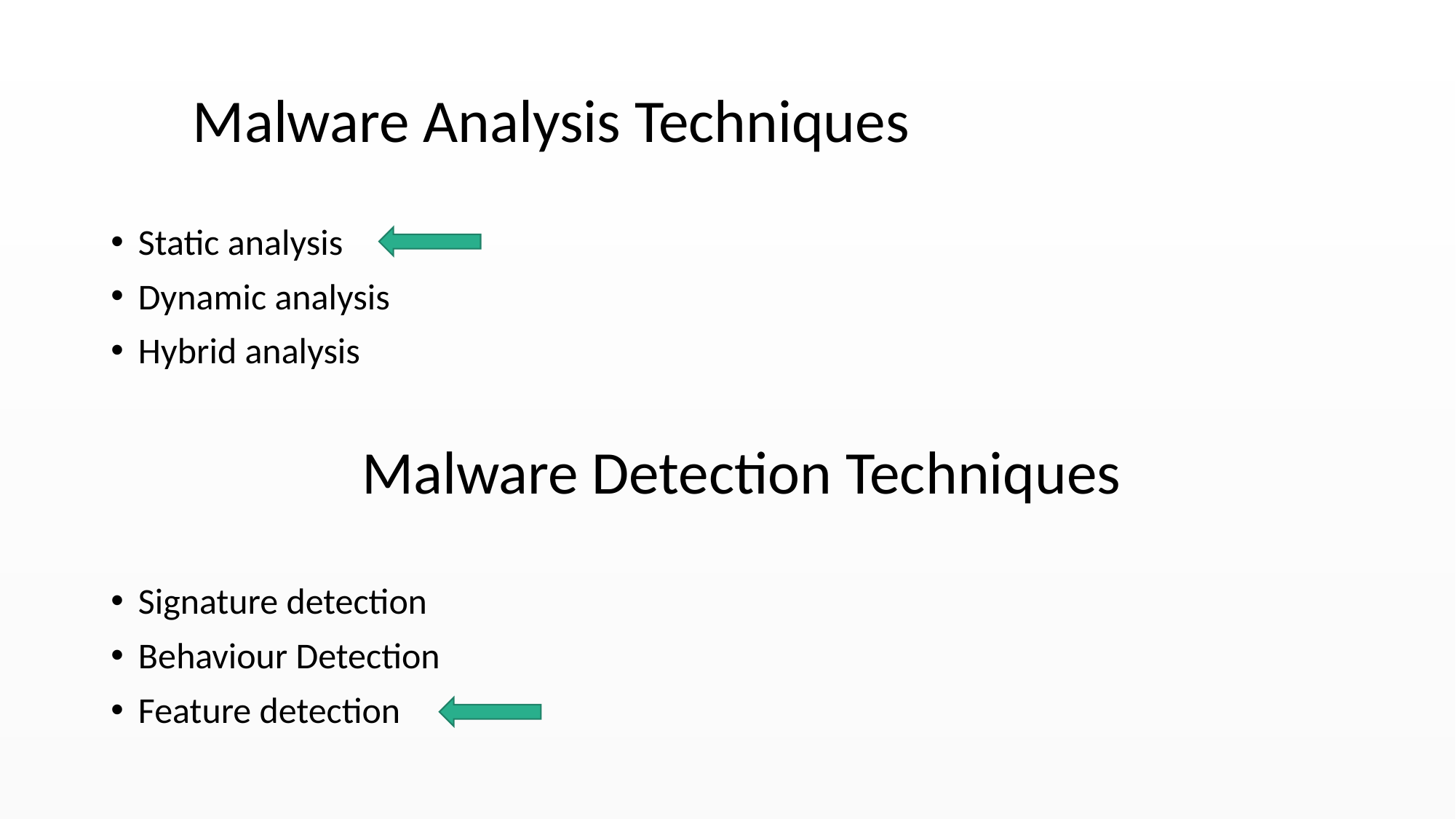

# Malware Analysis Techniques
Static analysis
Dynamic analysis
Hybrid analysis

                          Malware Detection Techniques

Signature detection
Behaviour Detection
Feature detection